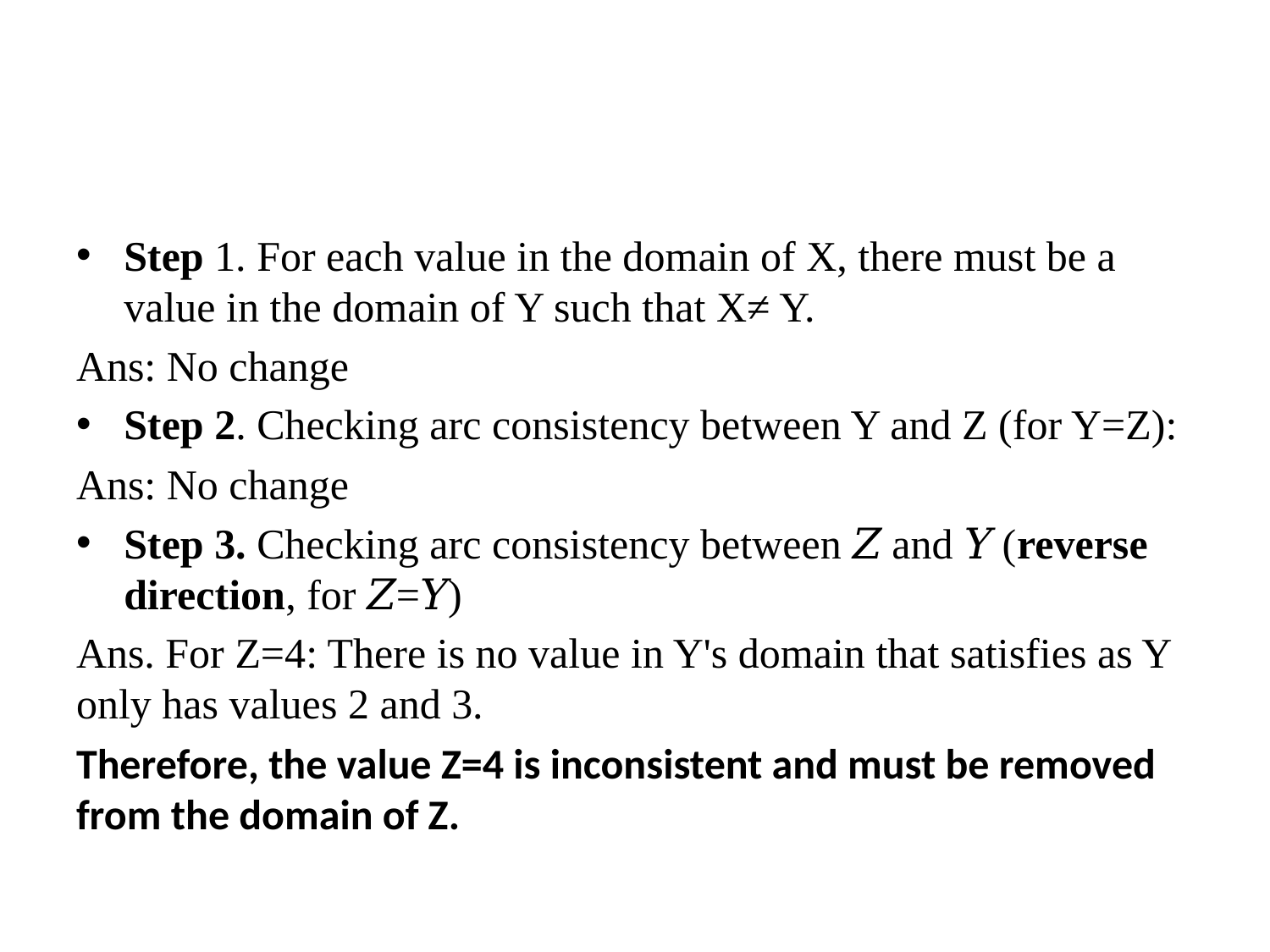

#
Step 1. For each value in the domain of X, there must be a value in the domain of Y such that X≠ Y.
Ans: No change
Step 2. Checking arc consistency between Y and Z (for Y=Z):
Ans: No change
Step 3. Checking arc consistency between 𝑍 and 𝑌 (reverse direction, for 𝑍=𝑌)
Ans. For Z=4: There is no value in Y's domain that satisfies as Y only has values 2 and 3.
Therefore, the value Z=4 is inconsistent and must be removed from the domain of Z.